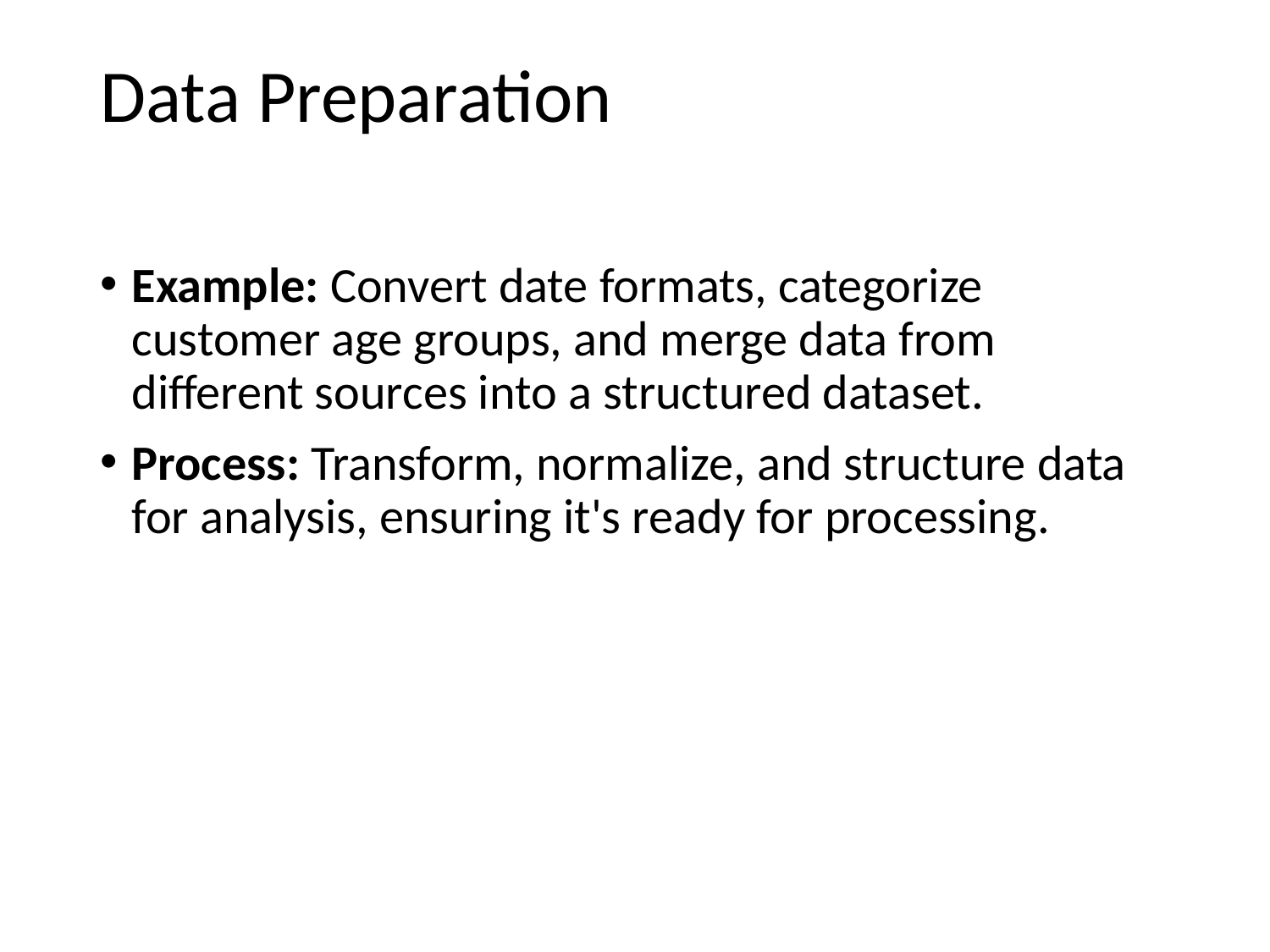

# Data Preparation
Example: Convert date formats, categorize customer age groups, and merge data from different sources into a structured dataset.
Process: Transform, normalize, and structure data for analysis, ensuring it's ready for processing.